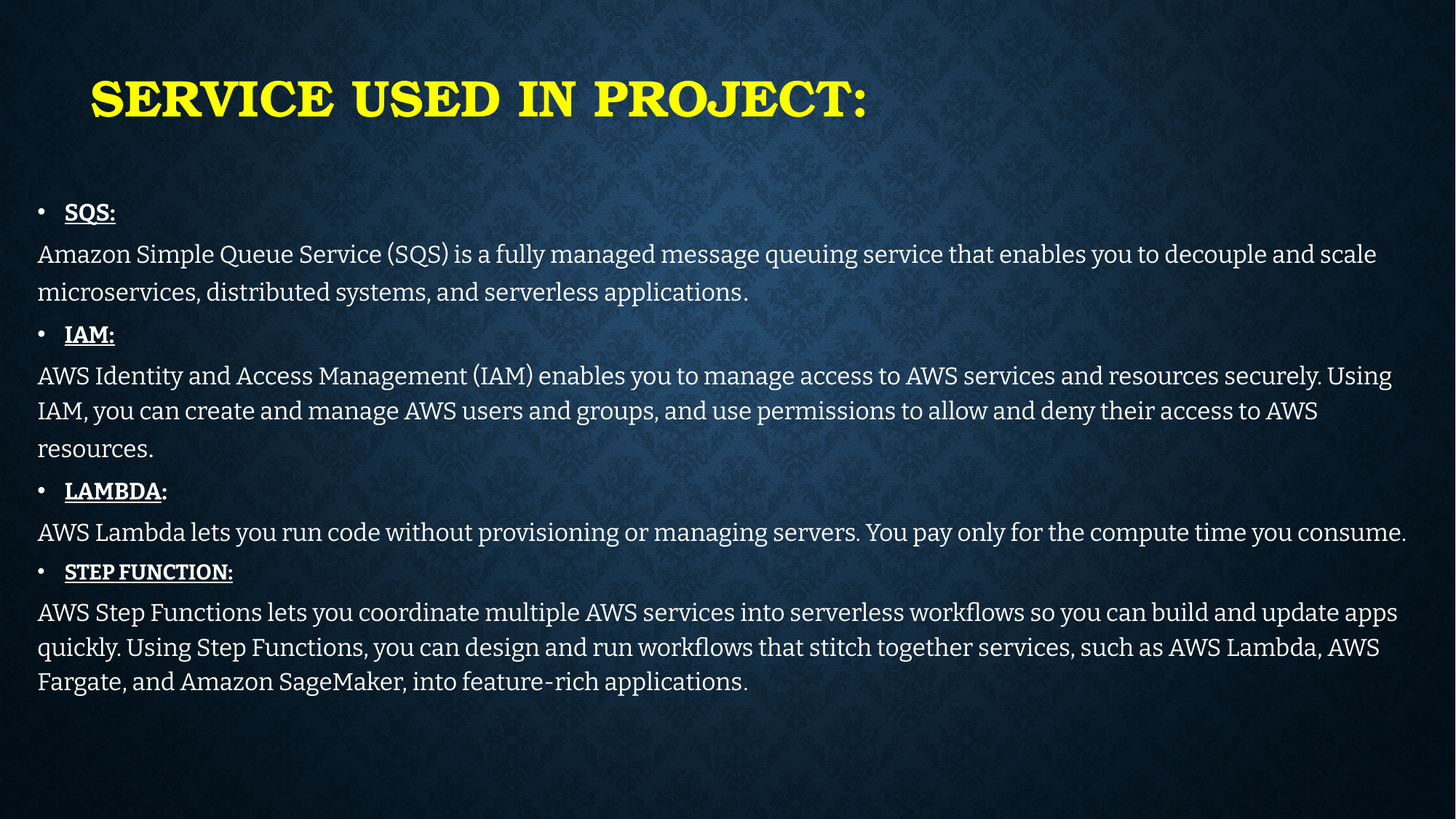

# SERVICE USED IN PROJECT:

SQS:
Amazon Simple Queue Service (SQS) is a fully managed message queuing service that enables you to decouple and scale microservices, distributed systems, and serverless applications.
IAM:
AWS Identity and Access Management (IAM) enables you to manage access to AWS services and resources securely. Using IAM, you can create and manage AWS users and groups, and use permissions to allow and deny their access to AWS resources.
LAMBDA:
AWS Lambda lets you run code without provisioning or managing servers. You pay only for the compute time you consume.
STEP FUNCTION:
AWS Step Functions lets you coordinate multiple AWS services into serverless workflows so you can build and update apps quickly. Using Step Functions, you can design and run workflows that stitch together services, such as AWS Lambda, AWS Fargate, and Amazon SageMaker, into feature-rich applications.